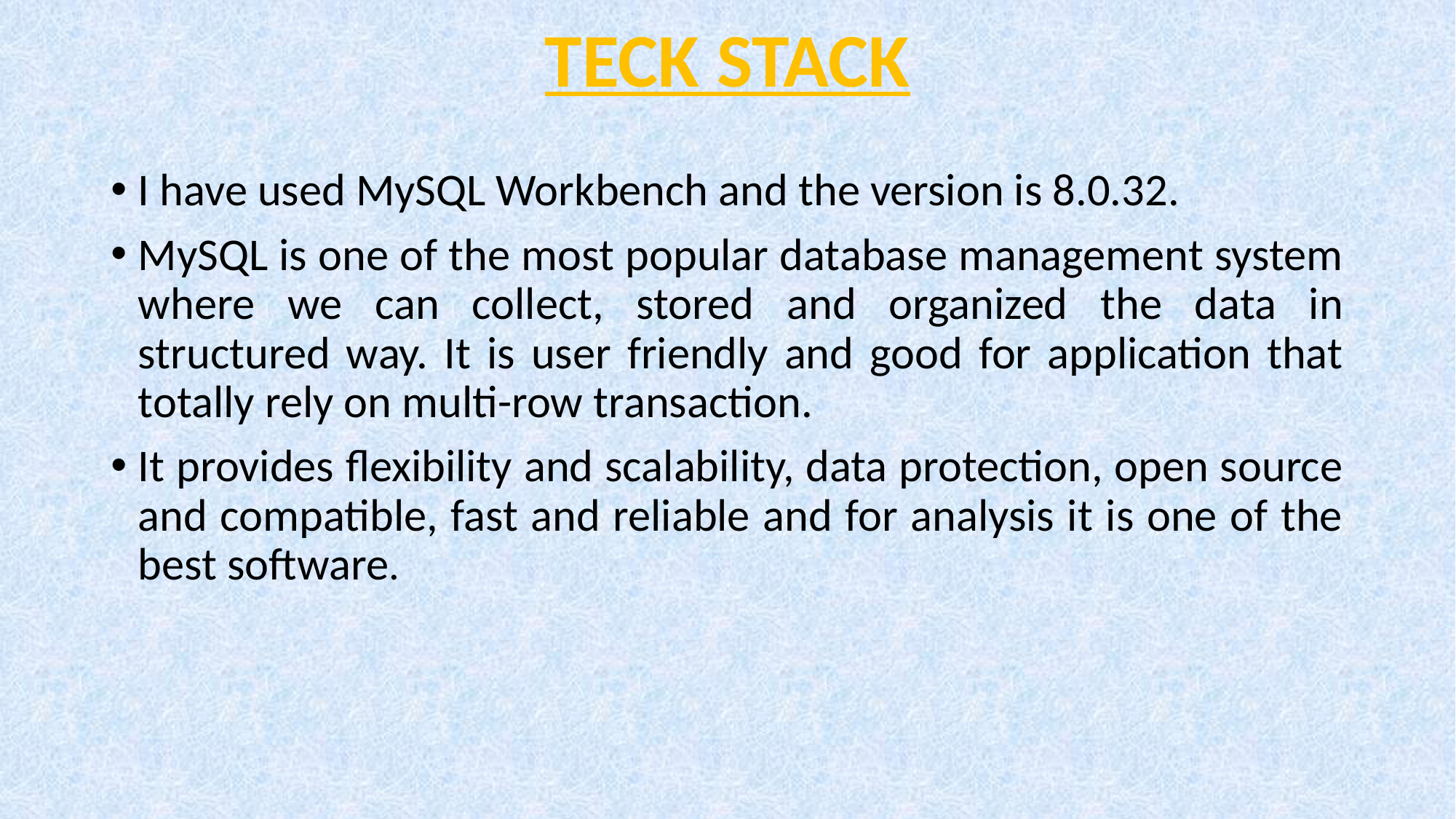

# TECK STACK
I have used MySQL Workbench and the version is 8.0.32.
MySQL is one of the most popular database management system where we can collect, stored and organized the data in structured way. It is user friendly and good for application that totally rely on multi-row transaction.
It provides flexibility and scalability, data protection, open source and compatible, fast and reliable and for analysis it is one of the best software.